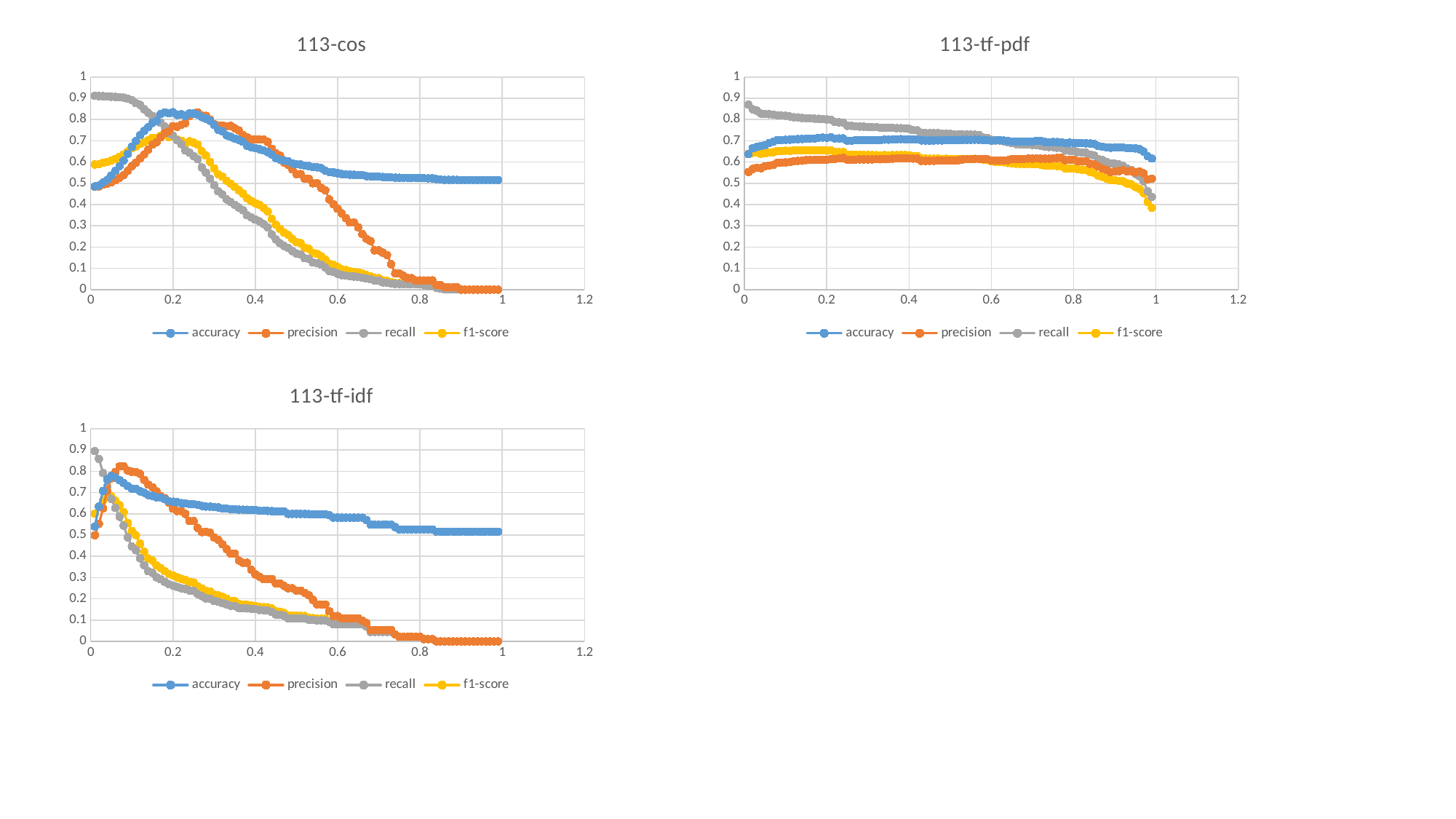

### Chart: 113-cos

| Category | accuracy | precision | recall | f1-score |
|---|---|---|---|---|

### Chart: 113-tf-pdf

| Category | accuracy | precision | recall | f1-score |
|---|---|---|---|---|

### Chart: 113-tf-idf

| Category | accuracy | precision | recall | f1-score |
|---|---|---|---|---|